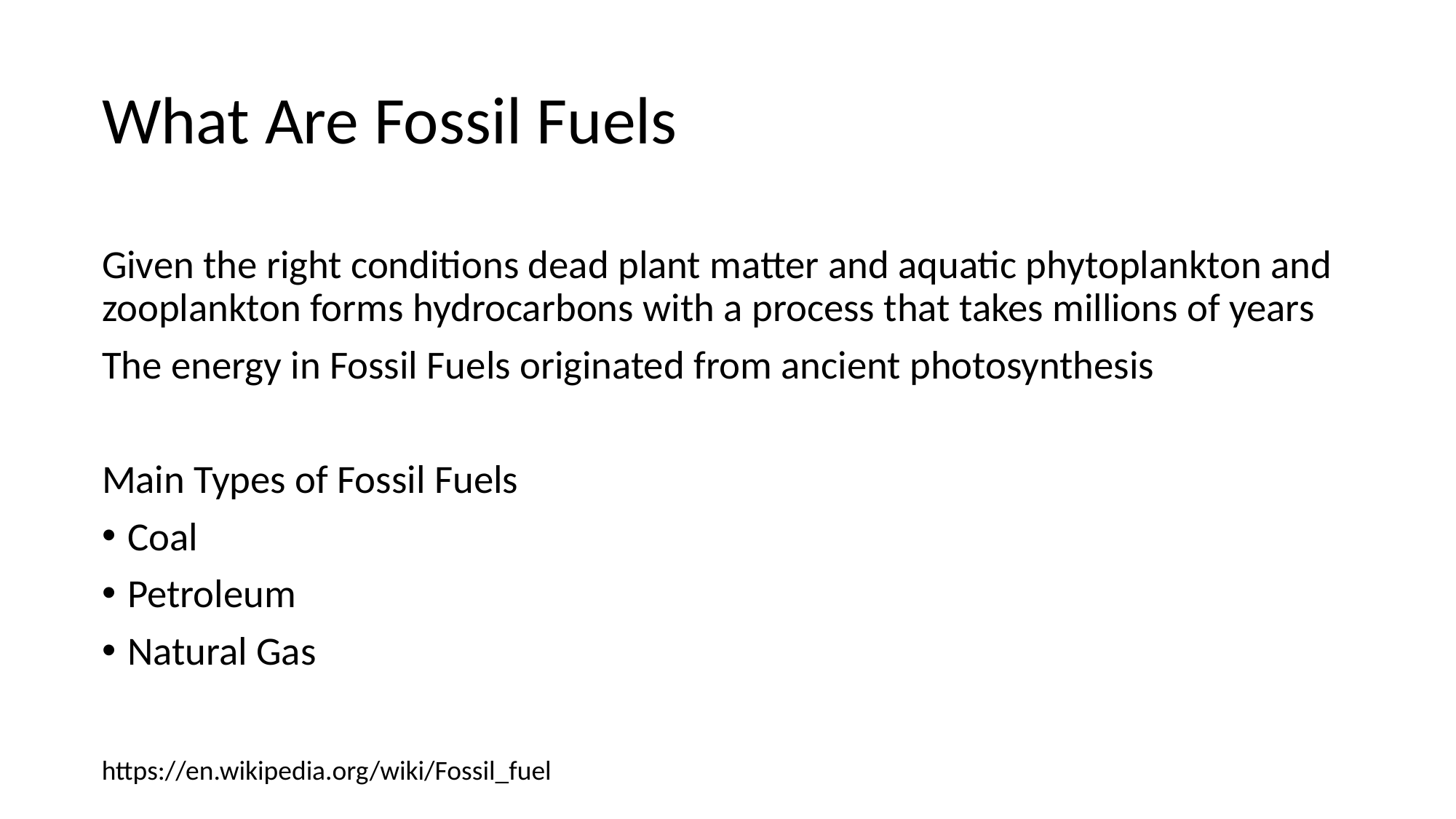

# What Are Fossil Fuels

Given the right conditions dead plant matter and aquatic phytoplankton and zooplankton forms hydrocarbons with a process that takes millions of years
The energy in Fossil Fuels originated from ancient photosynthesis

Main Types of Fossil Fuels
Coal
Petroleum
Natural Gas
https://en.wikipedia.org/wiki/Fossil_fuel